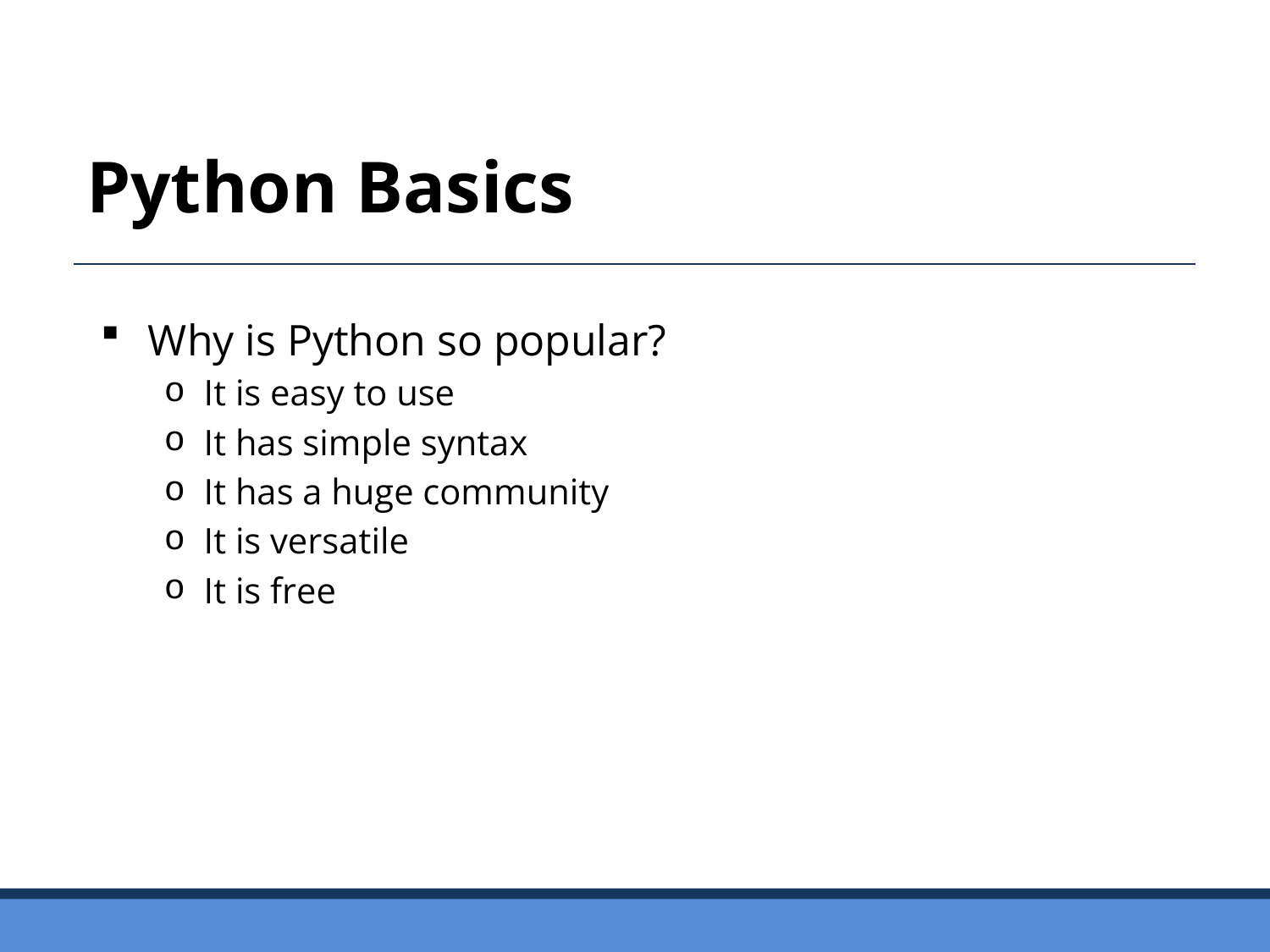

Python Basics
Why is Python so popular?
It is easy to use
It has simple syntax
It has a huge community
It is versatile
It is free